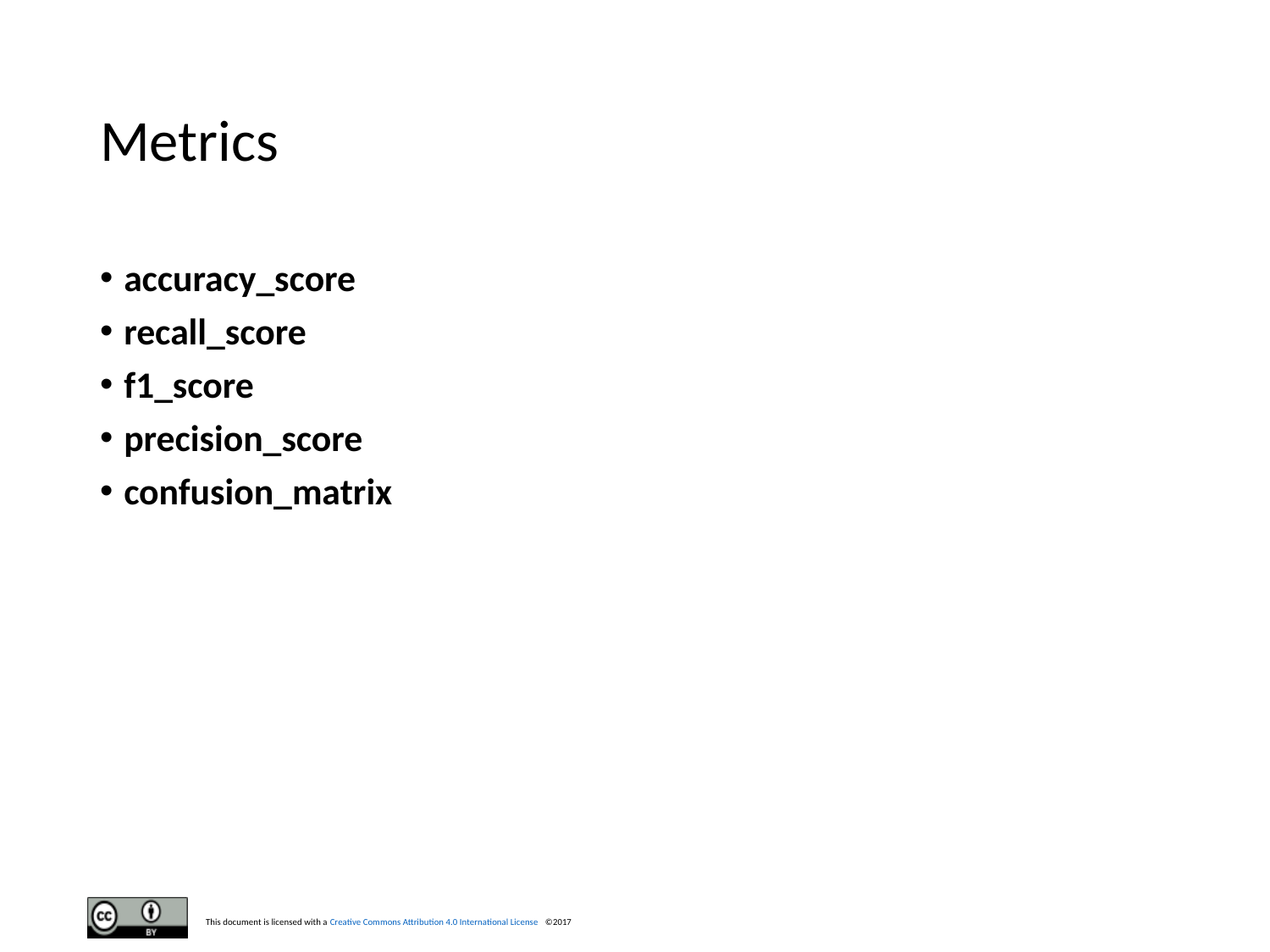

# Metrics
accuracy_score
recall_score
f1_score
precision_score
confusion_matrix